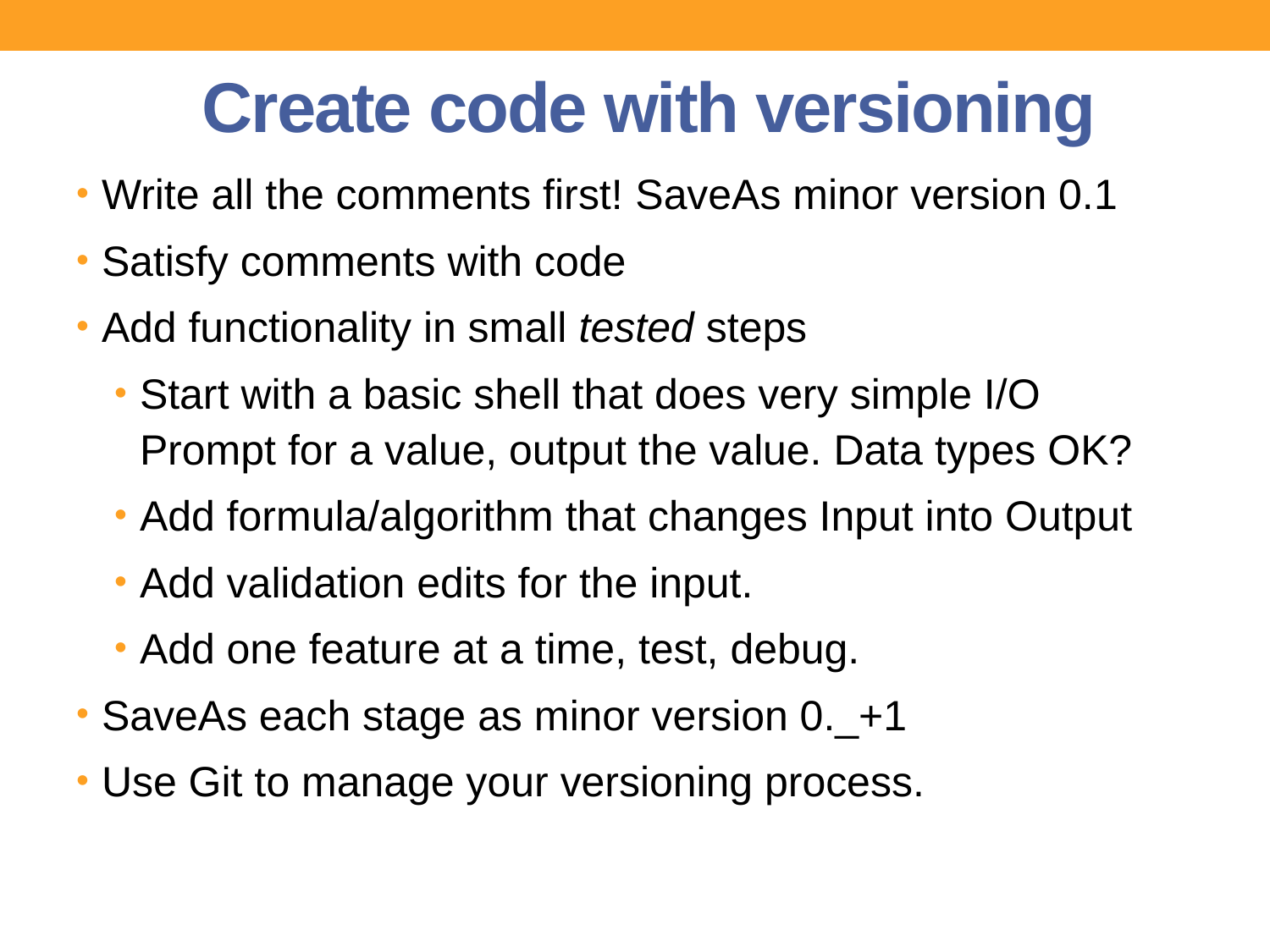

# Create code with versioning
Write all the comments first! SaveAs minor version 0.1
Satisfy comments with code
Add functionality in small tested steps
Start with a basic shell that does very simple I/O
Prompt for a value, output the value. Data types OK?
Add formula/algorithm that changes Input into Output
Add validation edits for the input.
Add one feature at a time, test, debug.
SaveAs each stage as minor version 0._+1
Use Git to manage your versioning process.